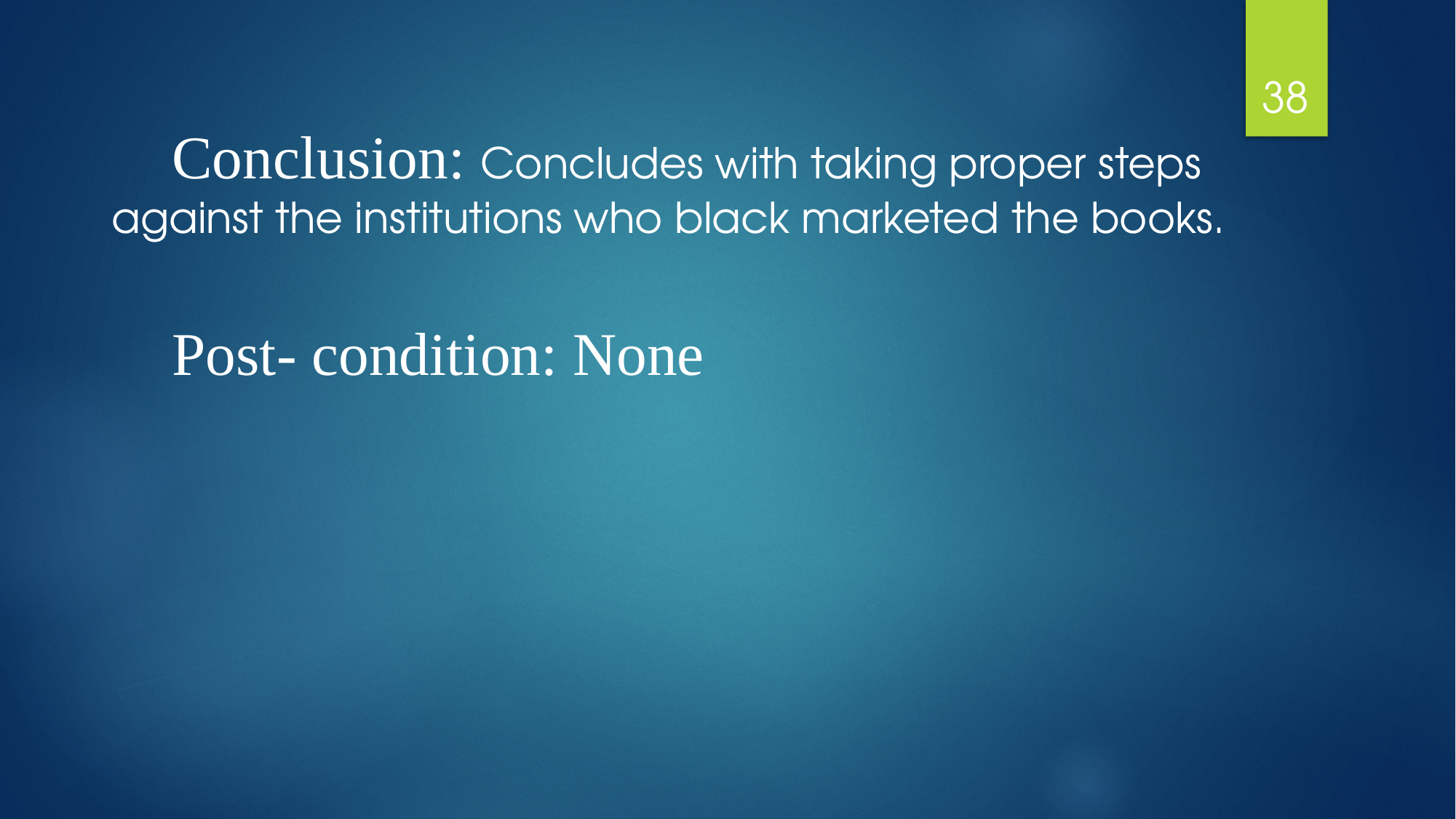

38
    Conclusion: Concludes with taking proper steps against the institutions who black marketed the books.

    Post- condition: None